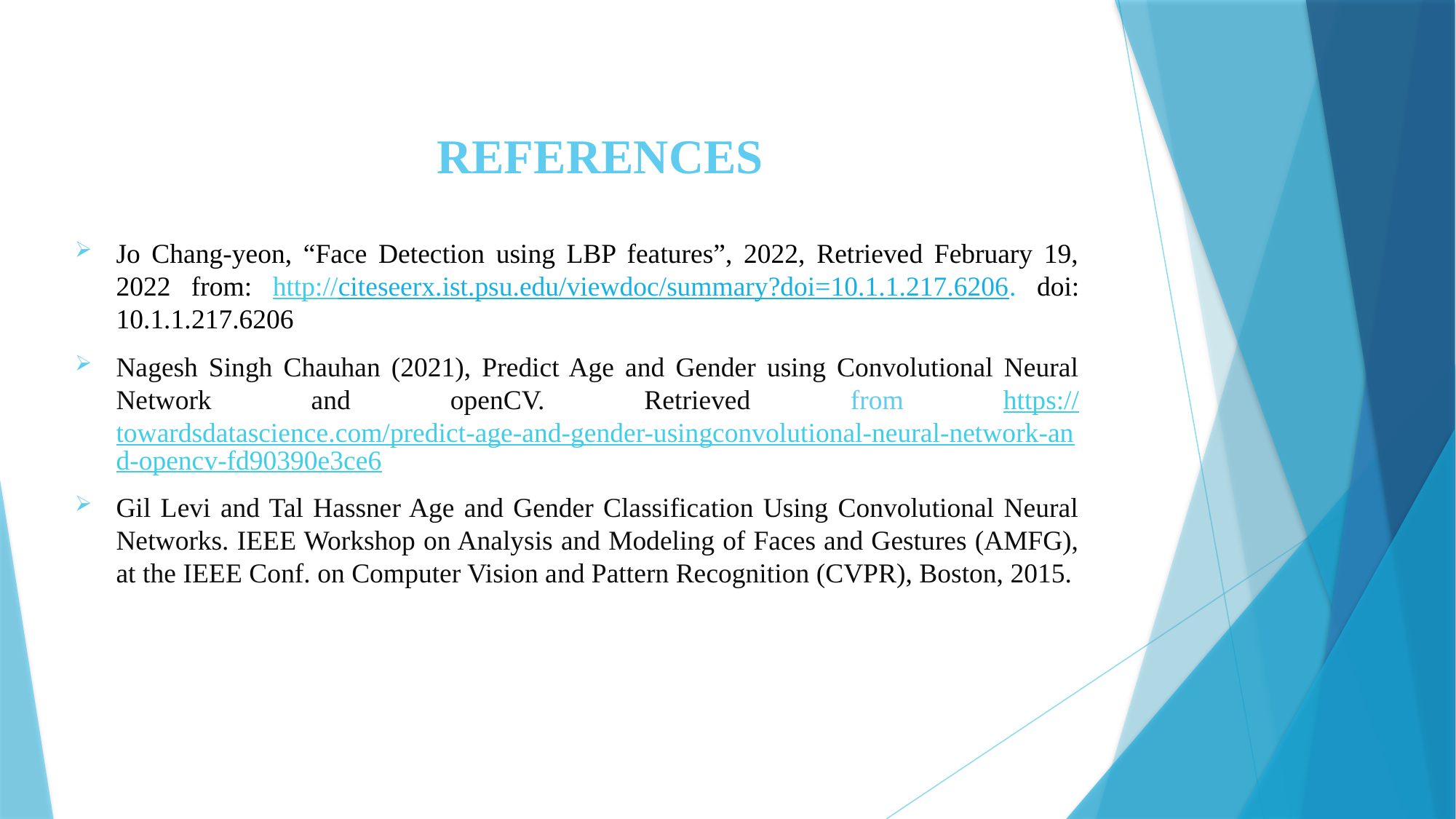

# REFERENCES
Jo Chang-yeon, “Face Detection using LBP features”, 2022, Retrieved February 19, 2022 from: http://citeseerx.ist.psu.edu/viewdoc/summary?doi=10.1.1.217.6206. doi: 10.1.1.217.6206
Nagesh Singh Chauhan (2021), Predict Age and Gender using Convolutional Neural Network and openCV. Retrieved from https://towardsdatascience.com/predict-age-and-gender-usingconvolutional-neural-network-and-opencv-fd90390e3ce6
Gil Levi and Tal Hassner Age and Gender Classification Using Convolutional Neural Networks. IEEE Workshop on Analysis and Modeling of Faces and Gestures (AMFG), at the IEEE Conf. on Computer Vision and Pattern Recognition (CVPR), Boston, 2015.